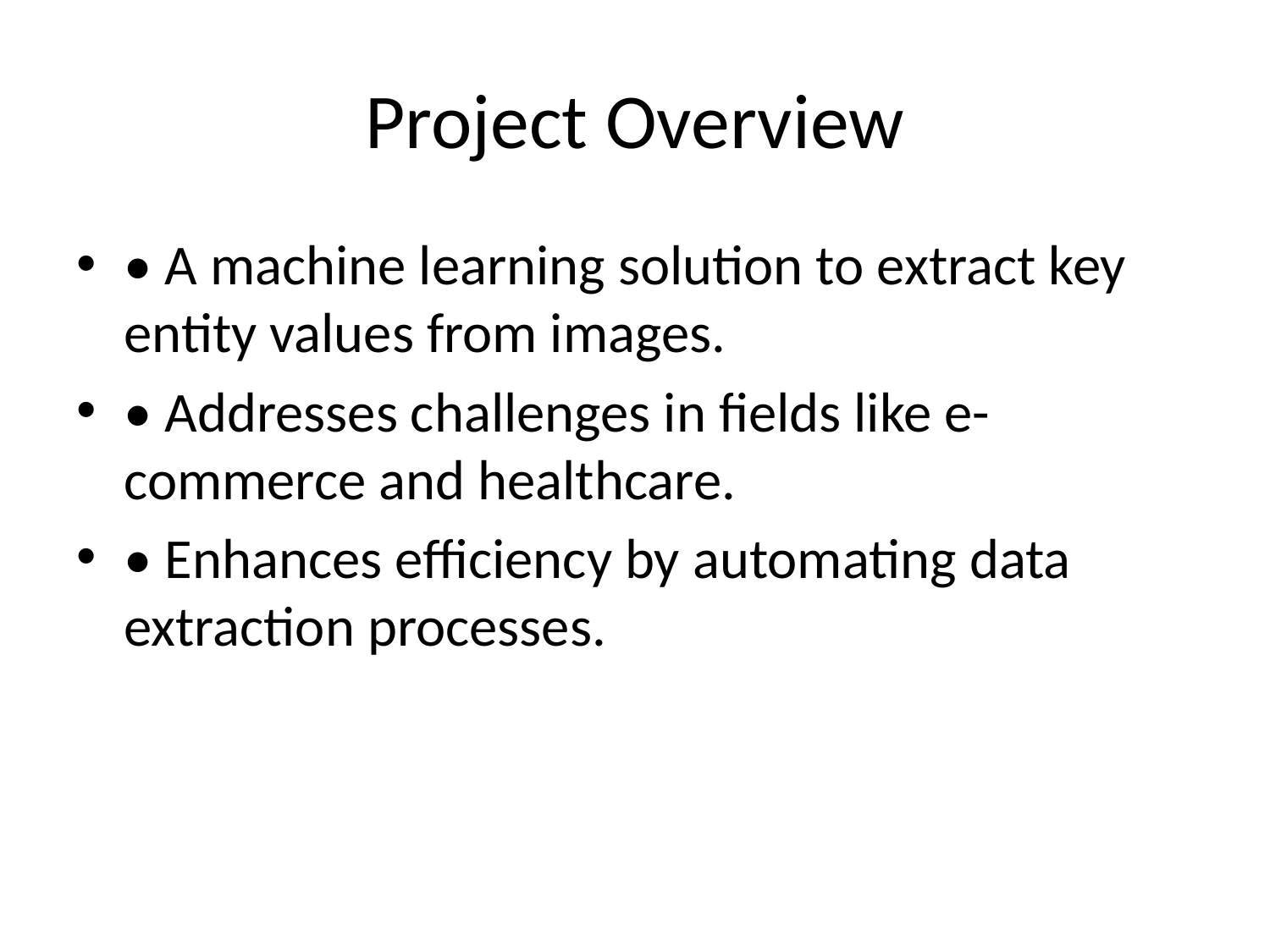

# Project Overview
• A machine learning solution to extract key entity values from images.
• Addresses challenges in fields like e-commerce and healthcare.
• Enhances efficiency by automating data extraction processes.